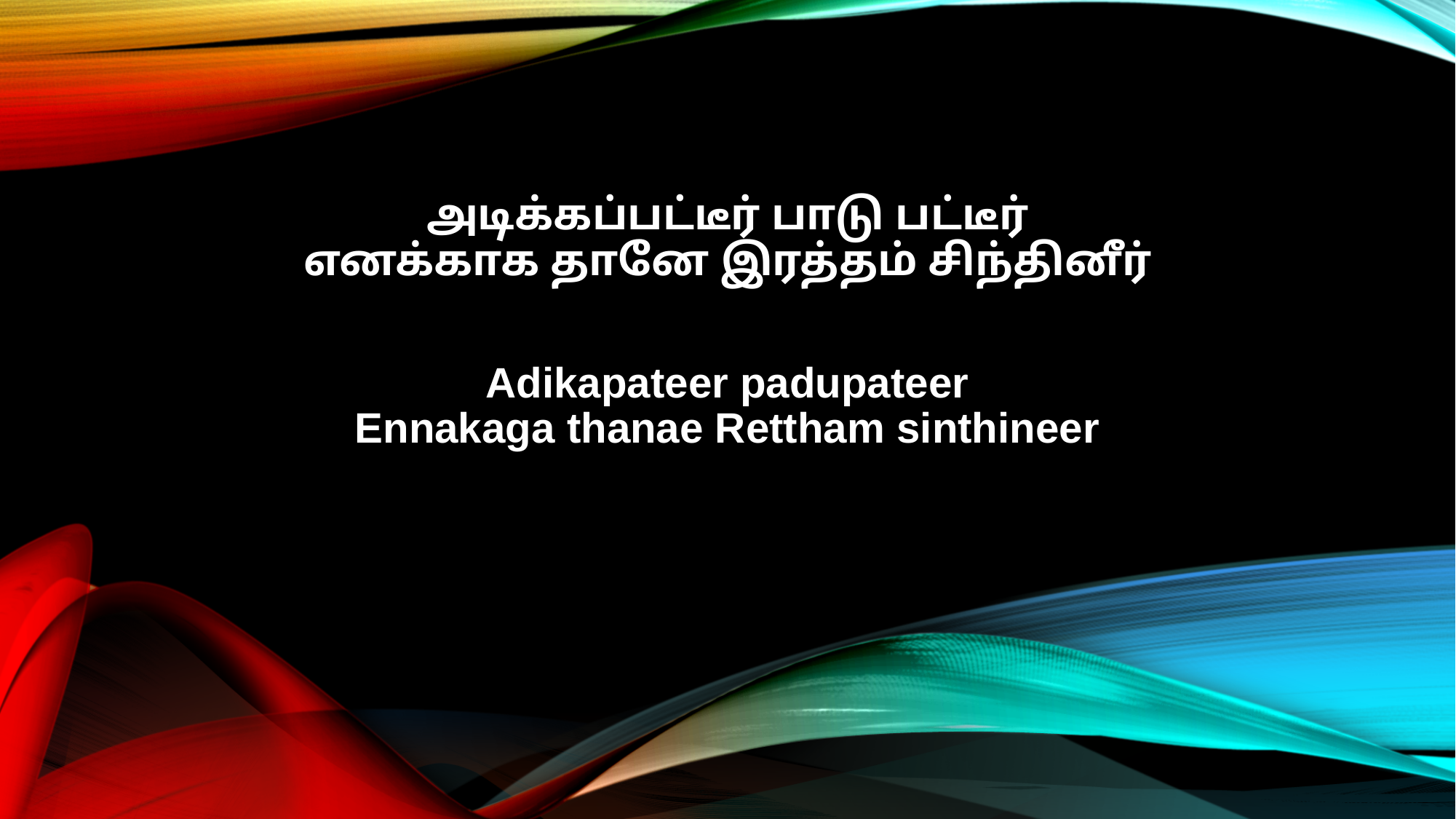

அடிக்கப்பட்டீர் பாடு பட்டீர்
எனக்காக தானே இரத்தம் சிந்தினீர்

Adikapateer padupateer
Ennakaga thanae Rettham sinthineer